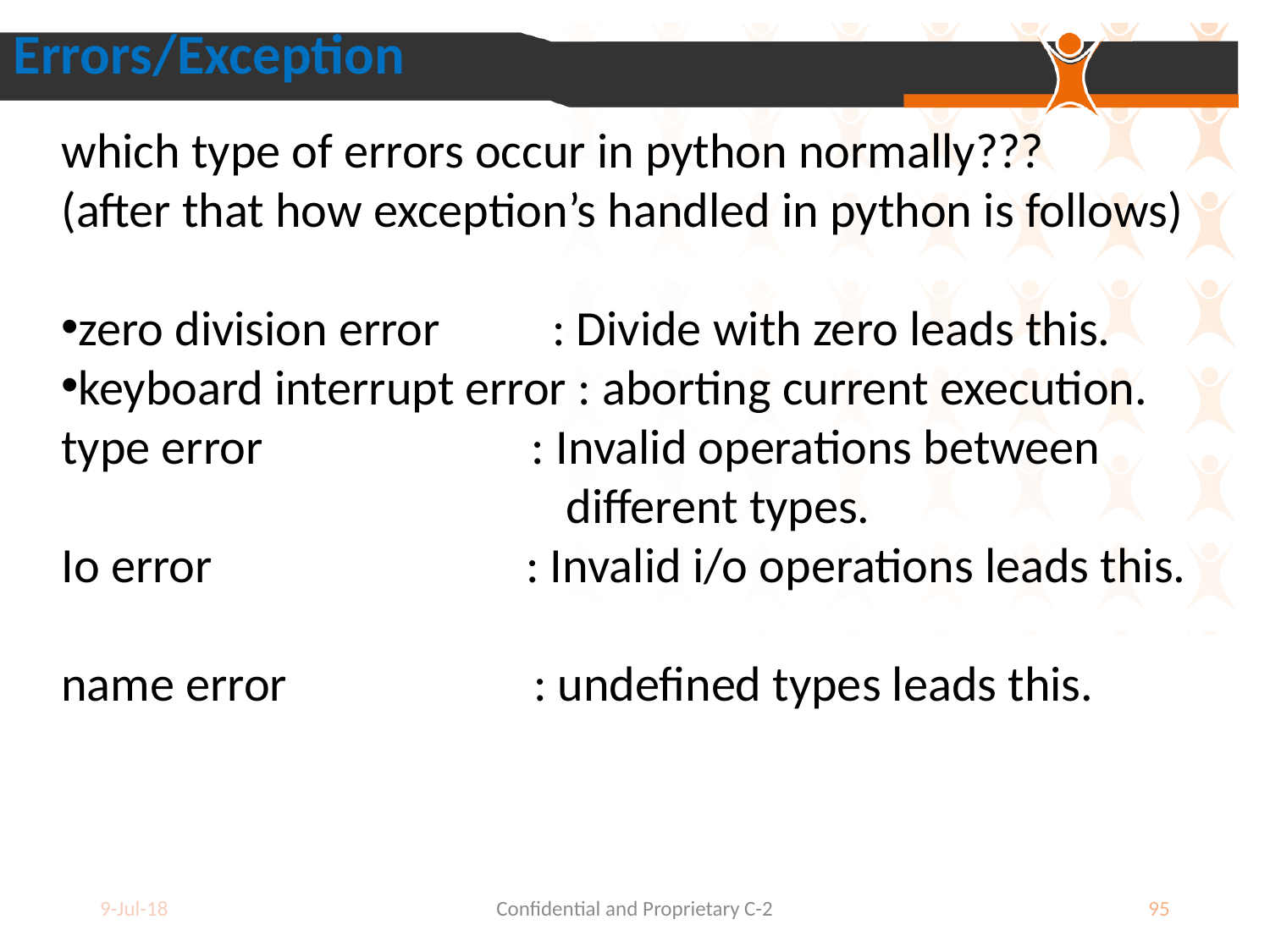

Errors/Exception

which type of errors occur in python normally???
(after that how exception’s handled in python is follows)

zero division error          : Divide with zero leads this.
keyboard interrupt error : aborting current execution.
type error                        : Invalid operations between
                                             different types.
Io error                            : Invalid i/o operations leads this.
name error                      : undefined types leads this.

9-Jul-18
Confidential and Proprietary C-2
95